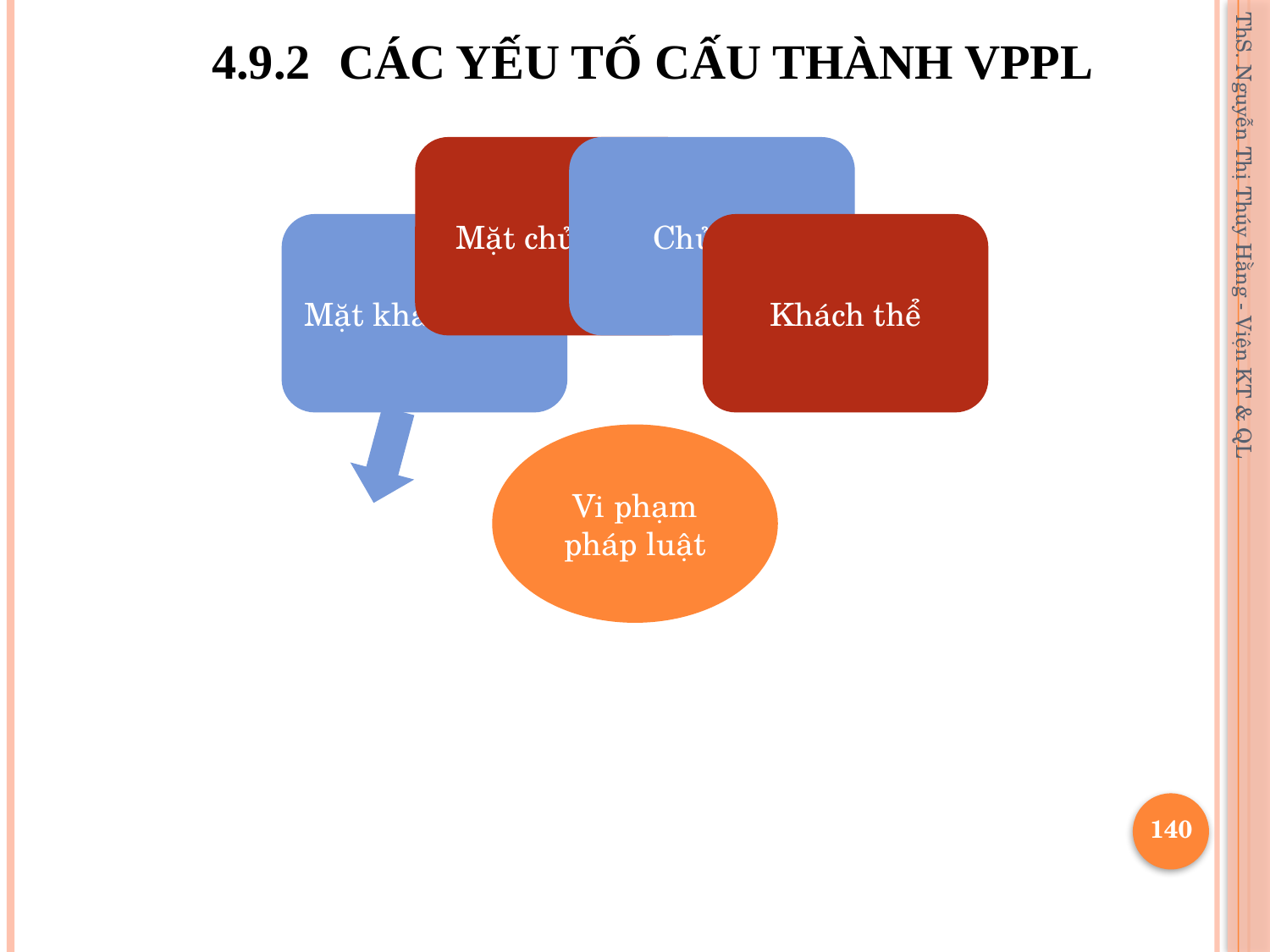

# 4.9.2	Các yếu tố cấu thành VPPL
Vi phạm pháp luật
Mặt khách quan
Mặt chủ quan
Chủ thể
Khách thể
ThS. Nguyễn Thị Thúy Hằng - Viện KT & QL
140